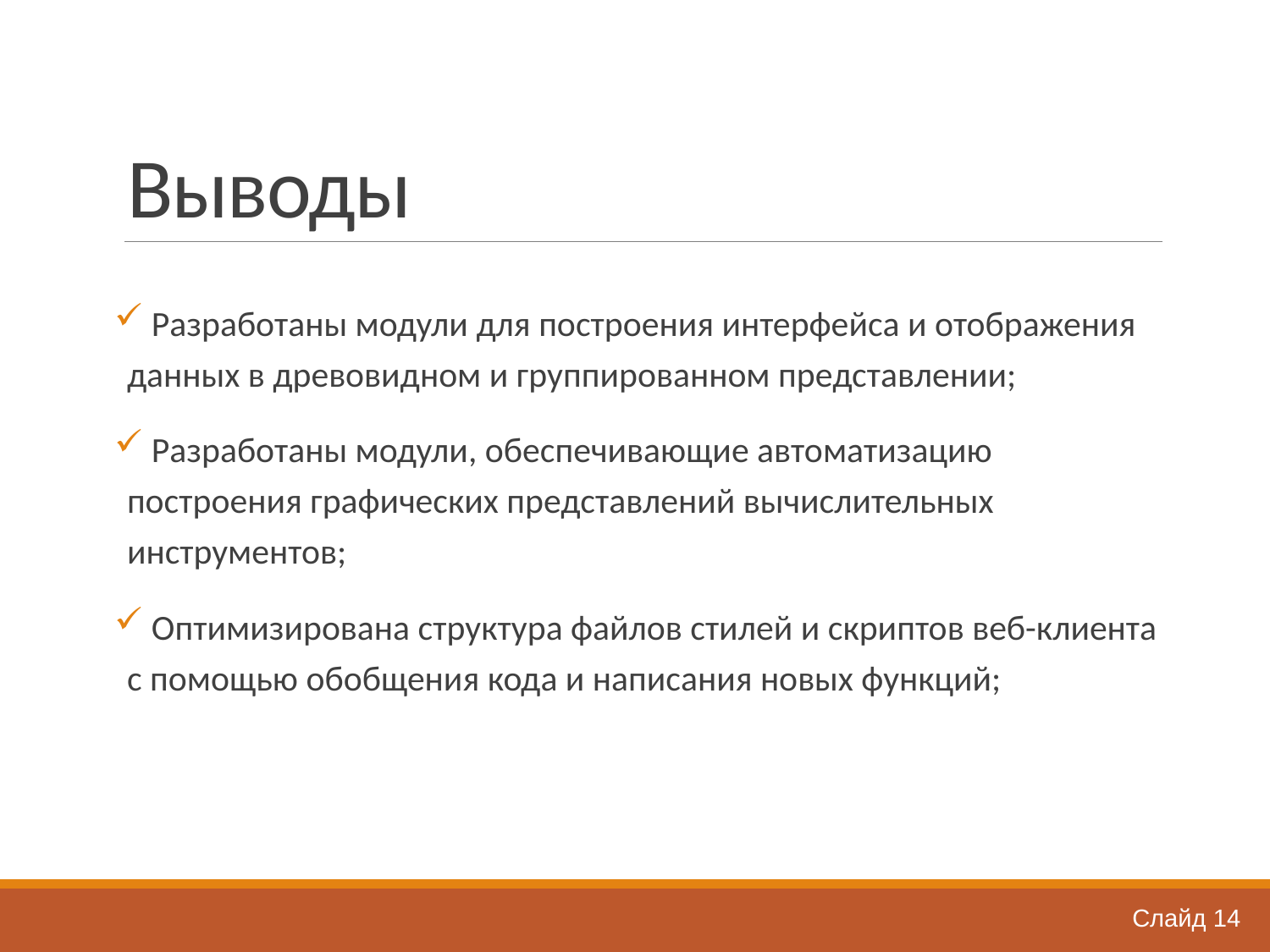

# Выводы
 Разработаны модули для построения интерфейса и отображения данных в древовидном и группированном представлении;
 Разработаны модули, обеспечивающие автоматизацию построения графических представлений вычислительных инструментов;
 Оптимизирована структура файлов стилей и скриптов веб-клиента с помощью обобщения кода и написания новых функций;

Слайд 14